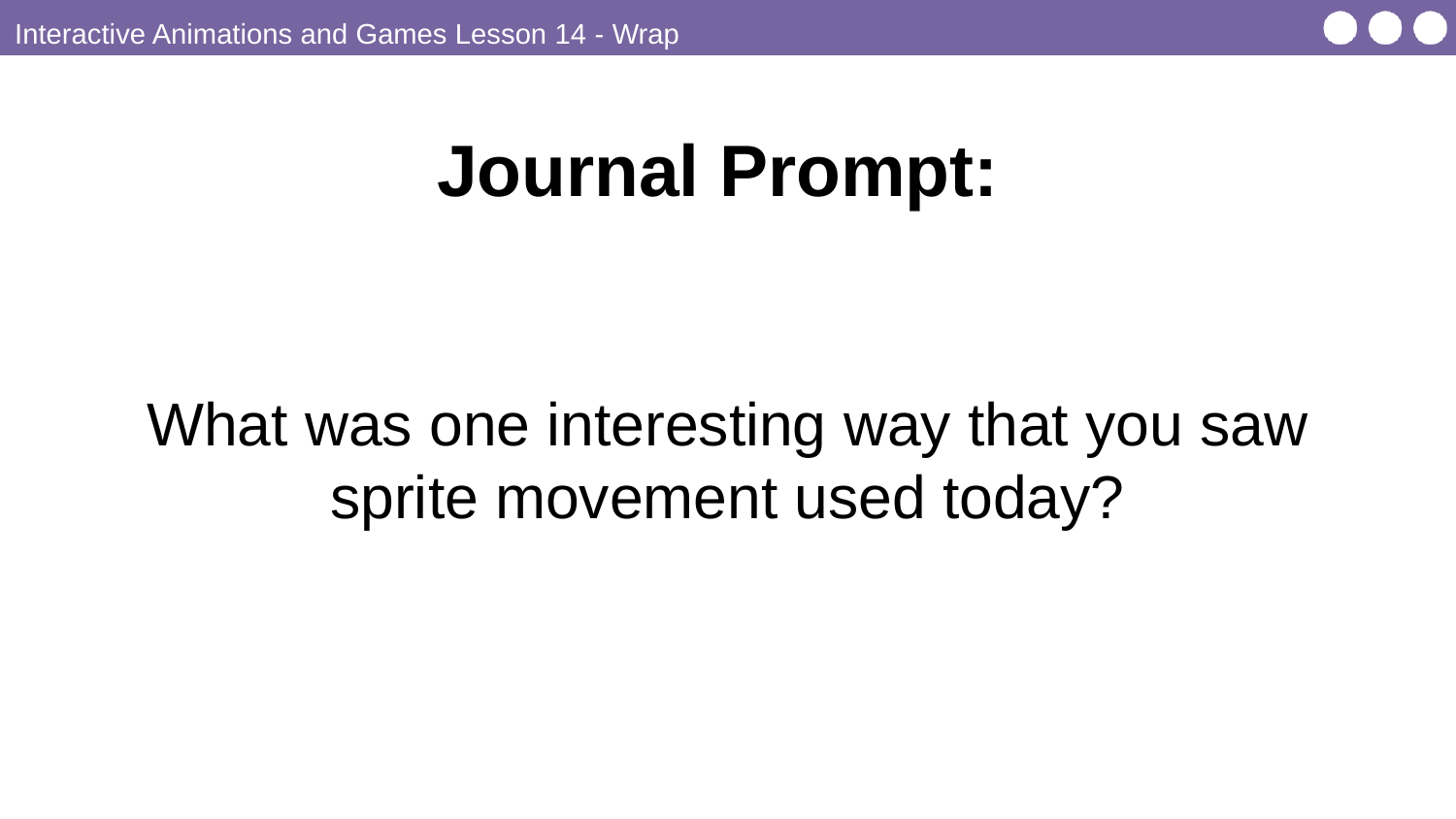

Interactive Animations and Games Lesson 14 - Wrap Up
Journal Prompt:

What was one interesting way that you saw sprite movement used today?